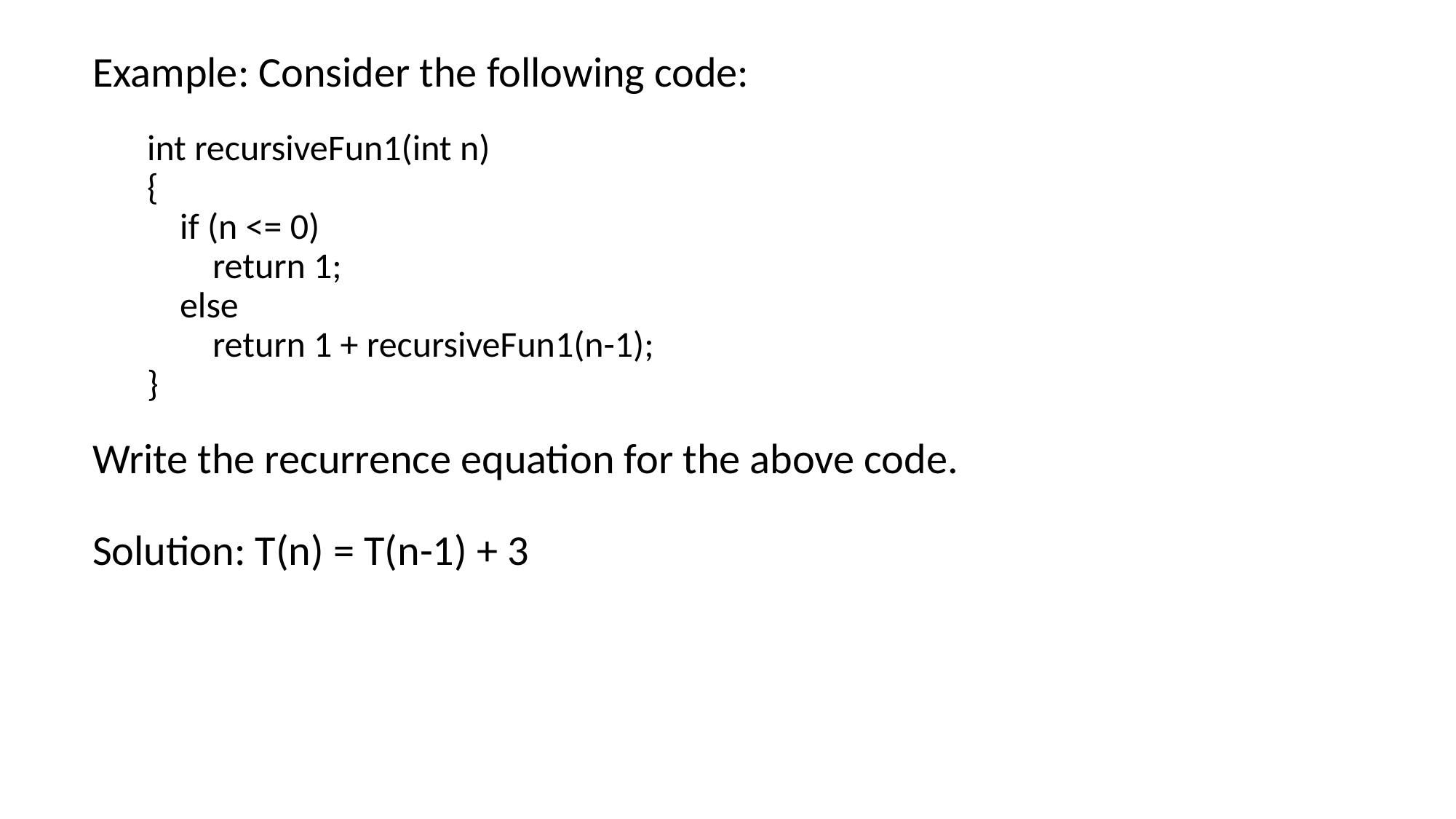

Example: Consider the following code:

int recursiveFun1(int n)
{
    if (n <= 0)
        return 1;
    else
        return 1 + recursiveFun1(n-1);
}

Write the recurrence equation for the above code.

Solution: T(n) = T(n-1) + 3